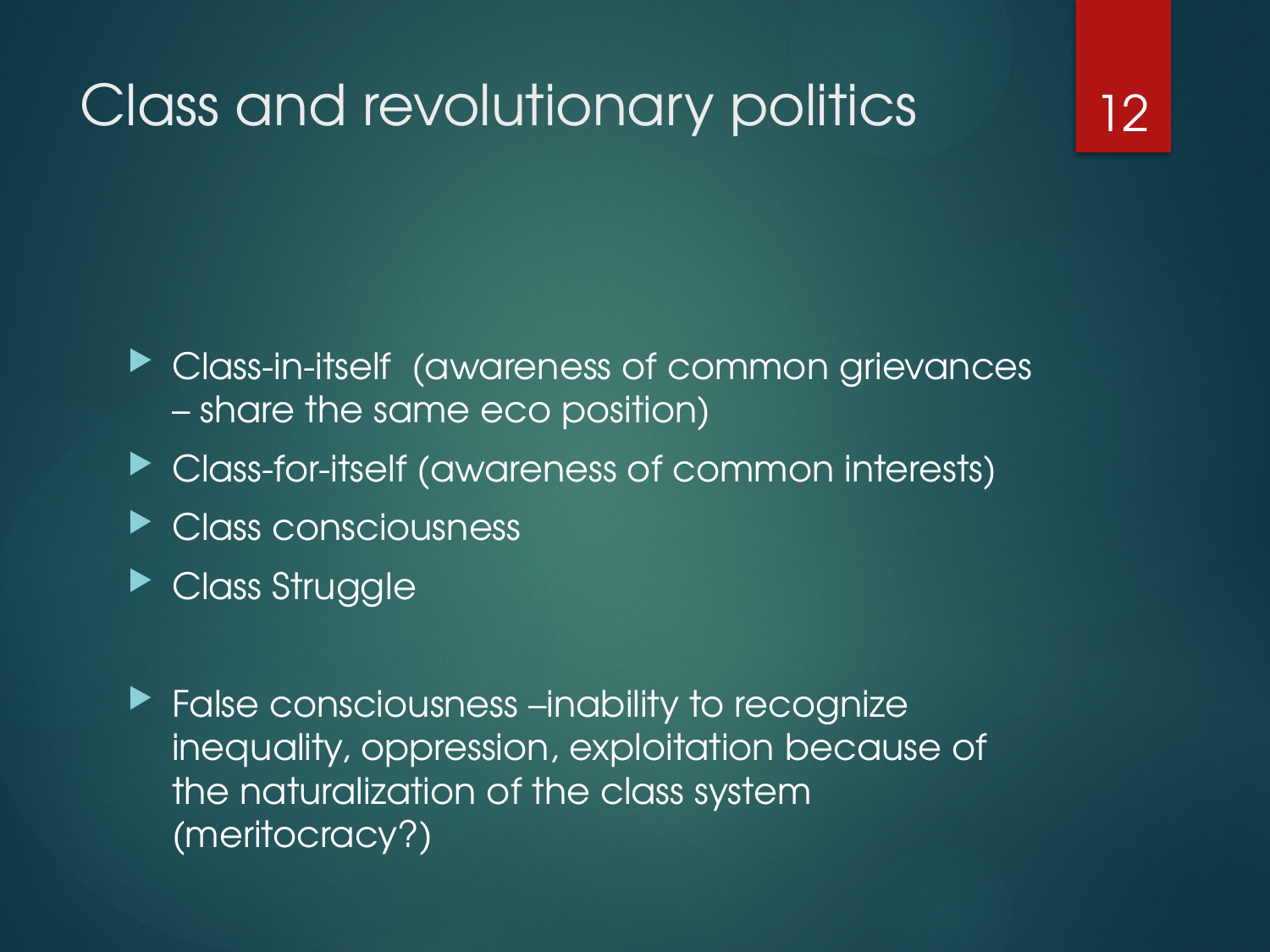

12
# Class and revolutionary politics

Class-in-itself  (awareness of common grievances – share the same eco position)
Class-for-itself (awareness of common interests)
Class consciousness
Class Struggle

False consciousness –inability to recognize inequality, oppression, exploitation because of the naturalization of the class system (meritocracy?)